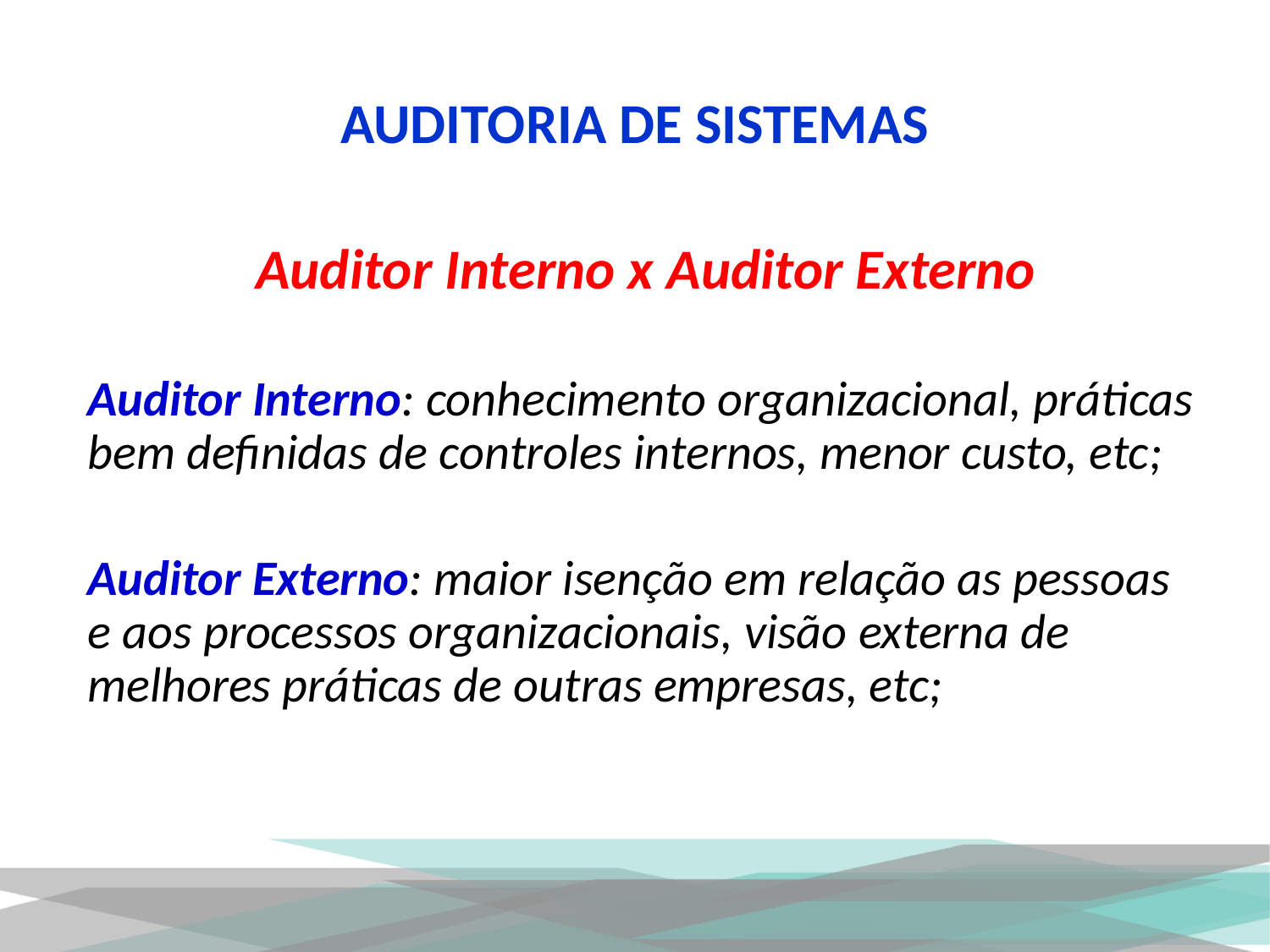

# AUDITORIA DE SISTEMAS
Auditor Interno x Auditor Externo

Auditor Interno: conhecimento organizacional, práticas bem definidas de controles internos, menor custo, etc;

Auditor Externo: maior isenção em relação as pessoas e aos processos organizacionais, visão externa de melhores práticas de outras empresas, etc;